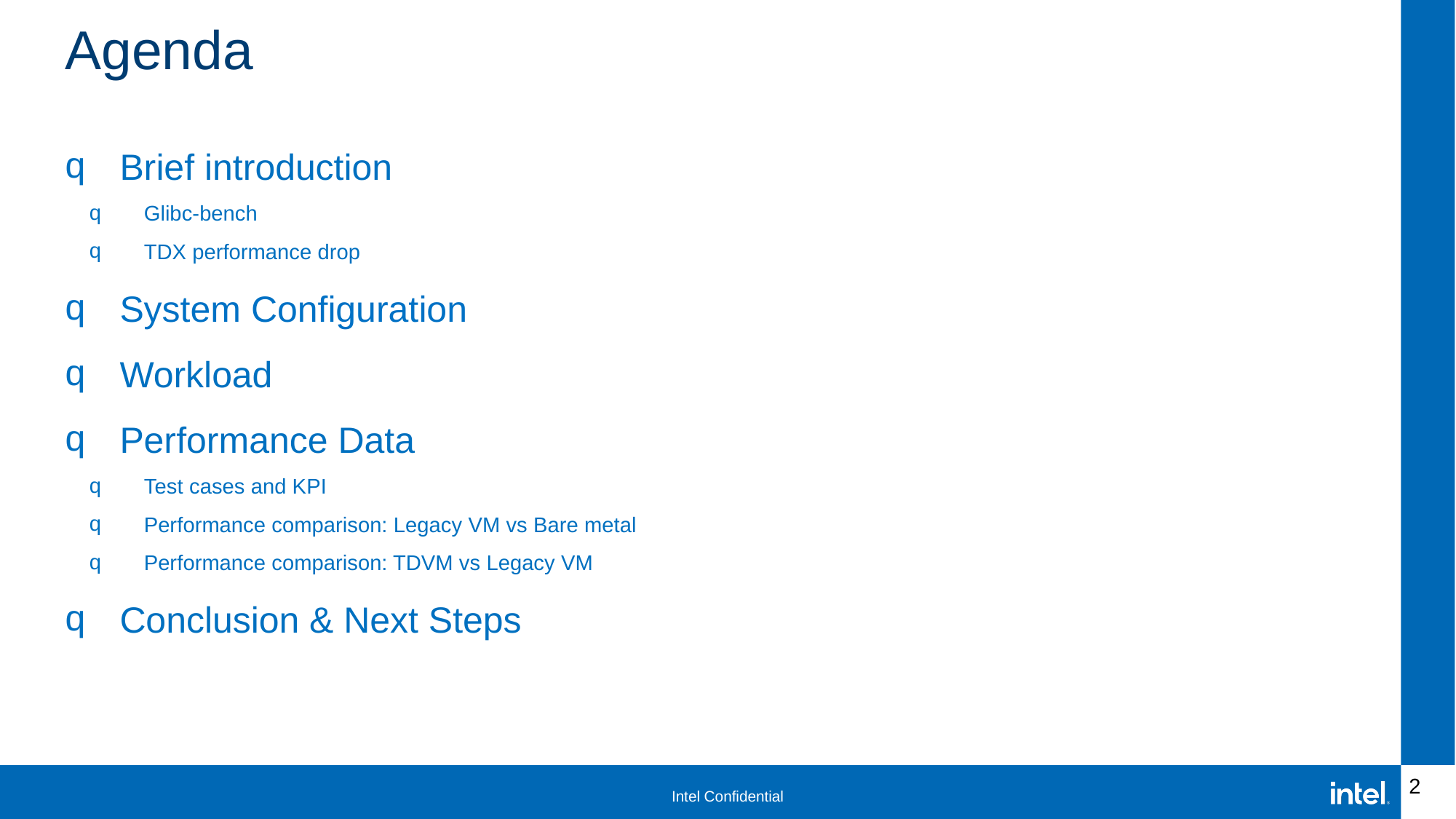

# Agenda
Brief introduction
Glibc-bench
TDX performance drop
System Configuration
Workload
Performance Data
Test cases and KPI
Performance comparison: Legacy VM vs Bare metal
Performance comparison: TDVM vs Legacy VM
Conclusion & Next Steps
2